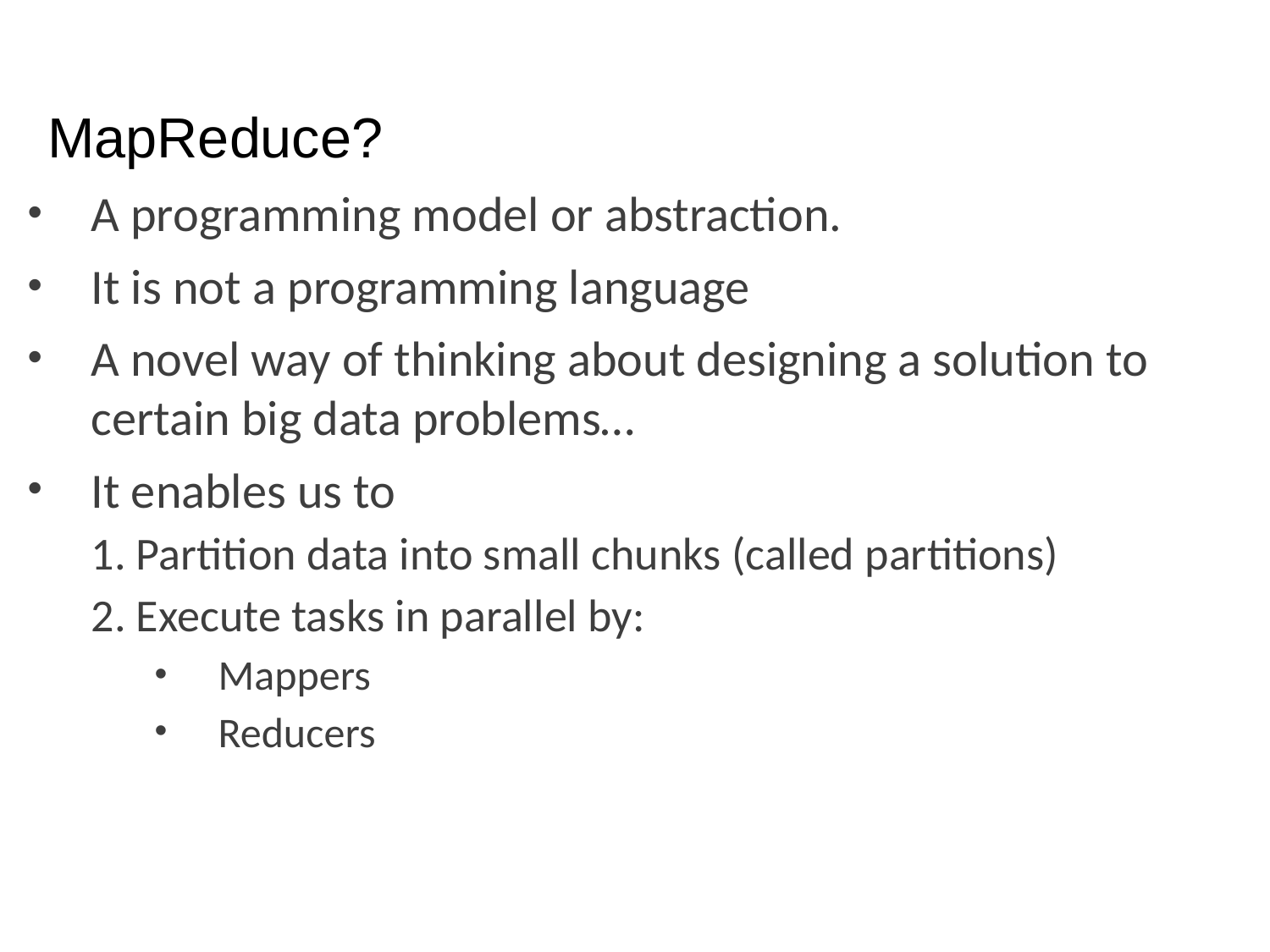

# MapReduce?
A programming model or abstraction.
It is not a programming language
A novel way of thinking about designing a solution to certain big data problems…
It enables us to
1. Partition data into small chunks (called partitions)
2. Execute tasks in parallel by:
Mappers
Reducers